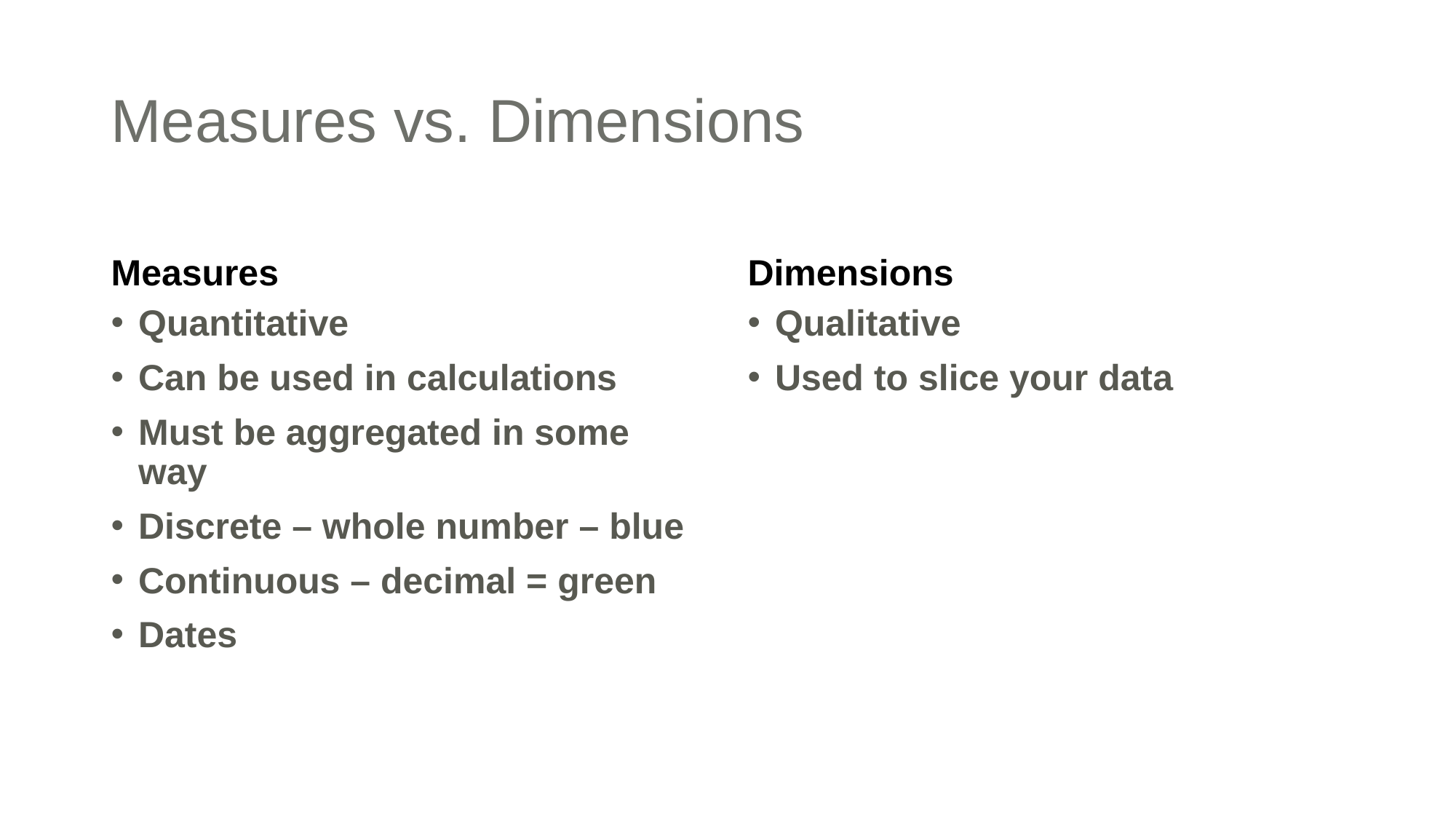

# Measures vs. Dimensions
Measures
Dimensions
Quantitative
Can be used in calculations
Must be aggregated in some way
Discrete – whole number – blue
Continuous – decimal = green
Dates

Qualitative
Used to slice your data